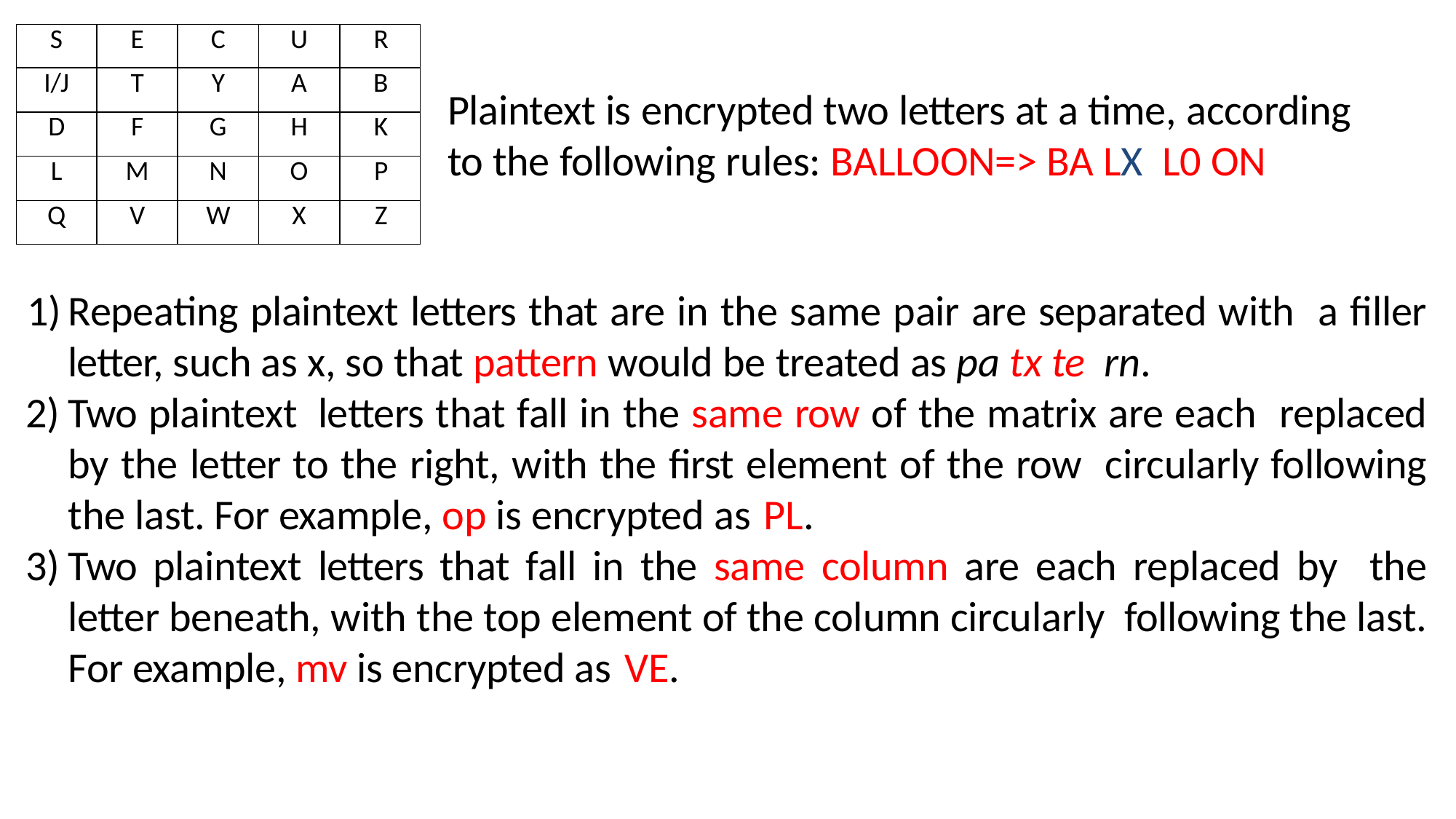

| S | E | C | U | R |
| --- | --- | --- | --- | --- |
| I/J | T | Y | A | B |
| D | F | G | H | K |
| L | M | N | O | P |
| Q | V | W | X | Z |
# Plaintext is encrypted two letters at a time, according  to the following rules: BALLOON=> BA LX  L0 ON
Repeating plaintext letters that are in the same pair are separated with  a filler letter, such as x, so that pattern would be treated as pa tx te  rn.
Two plaintext letters that fall in the same row of the matrix are each  replaced by the letter to the right, with the first element of the row  circularly following the last. For example, op is encrypted as PL.
Two plaintext letters that fall in the same column are each replaced by  the letter beneath, with the top element of the column circularly  following the last. For example, mv is encrypted as VE.